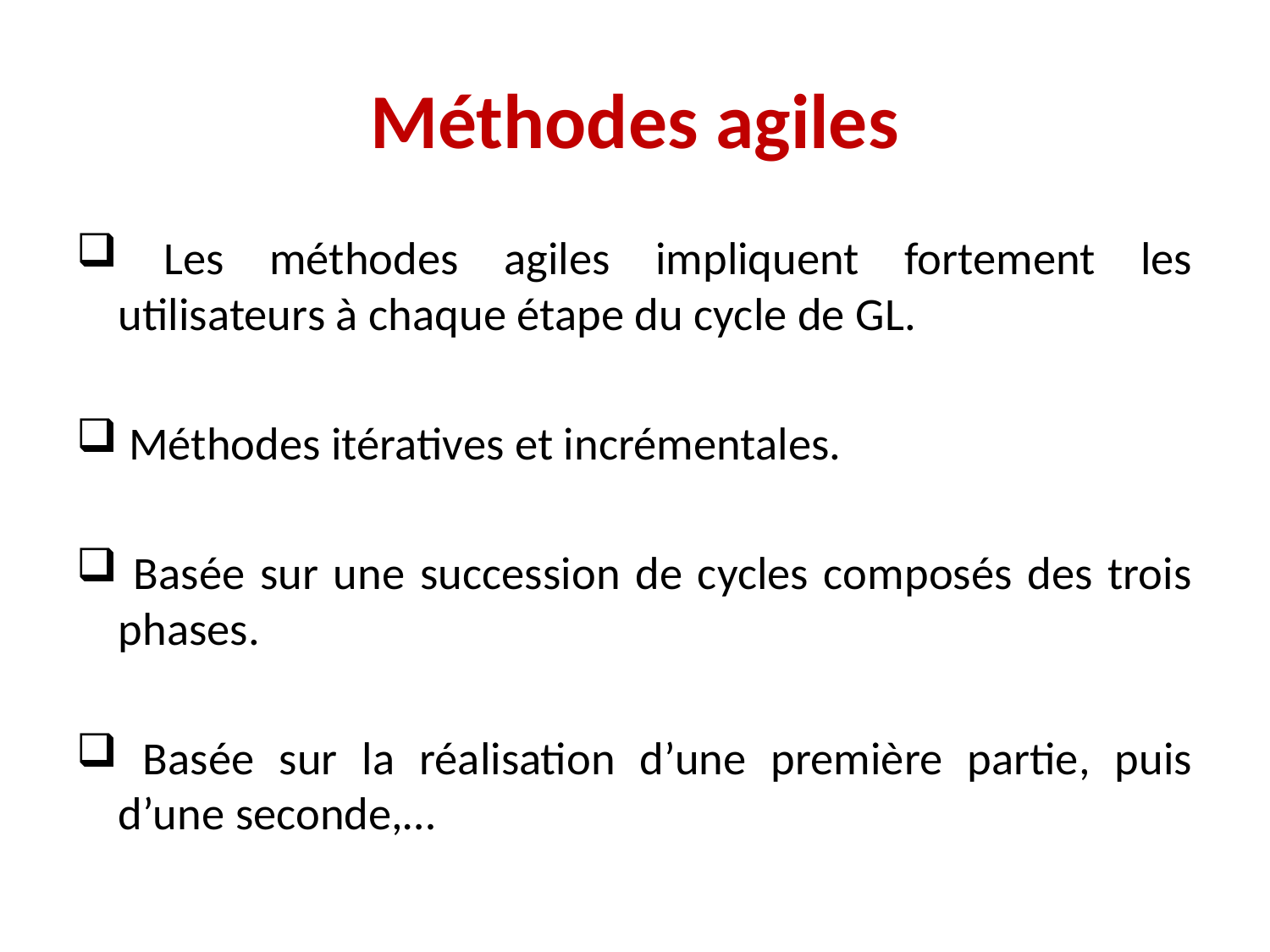

# Méthodes agiles
 Les méthodes agiles impliquent fortement les utilisateurs à chaque étape du cycle de GL.

 Méthodes itératives et incrémentales.

 Basée sur une succession de cycles composés des trois phases.

 Basée sur la réalisation d’une première partie, puis d’une seconde,…